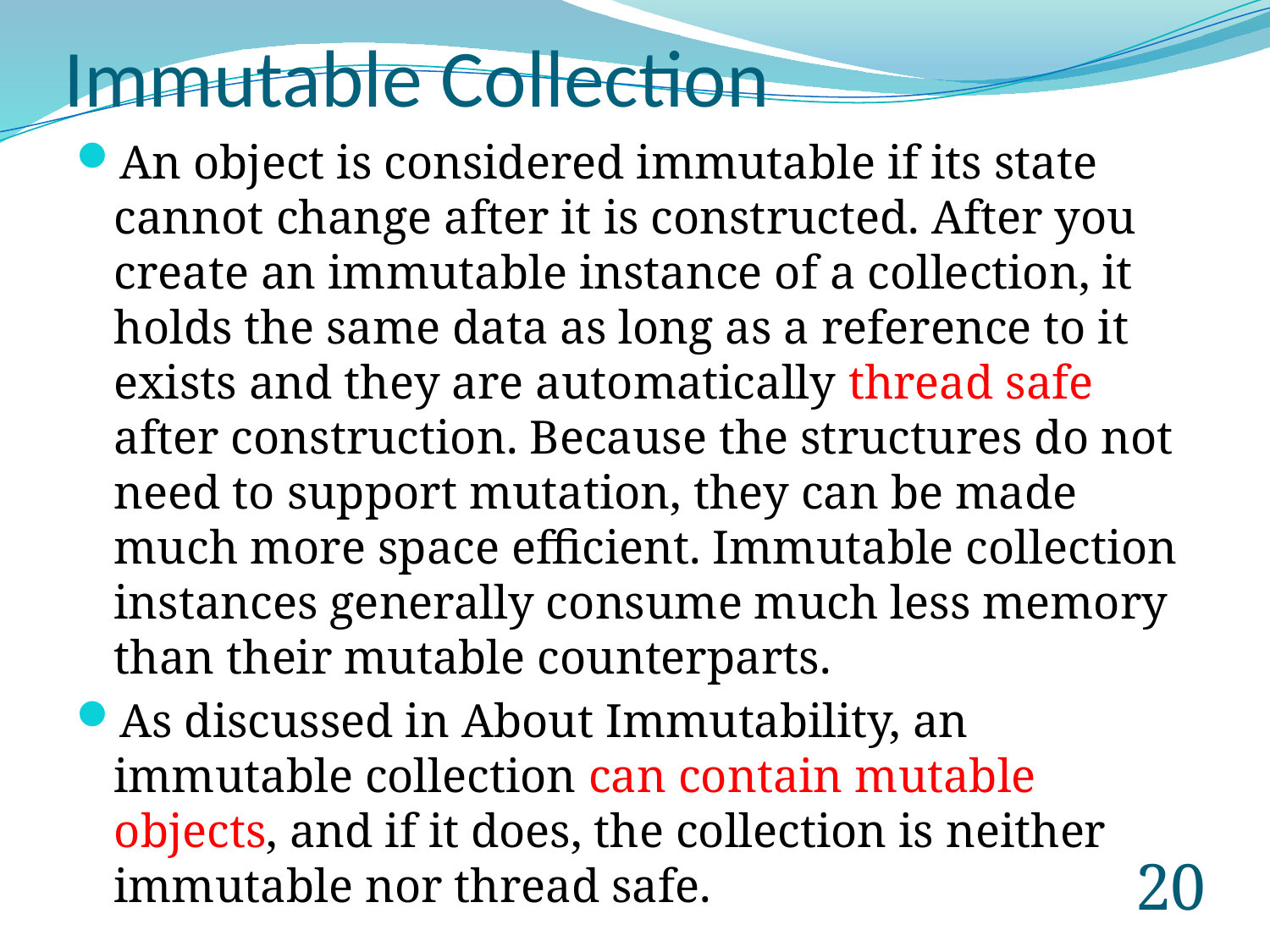

# Immutable Collection
An object is considered immutable if its state cannot change after it is constructed. After you create an immutable instance of a collection, it holds the same data as long as a reference to it exists and they are automatically thread safe after construction. Because the structures do not need to support mutation, they can be made much more space efficient. Immutable collection instances generally consume much less memory than their mutable counterparts.
As discussed in About Immutability, an immutable collection can contain mutable objects, and if it does, the collection is neither immutable nor thread safe.

20